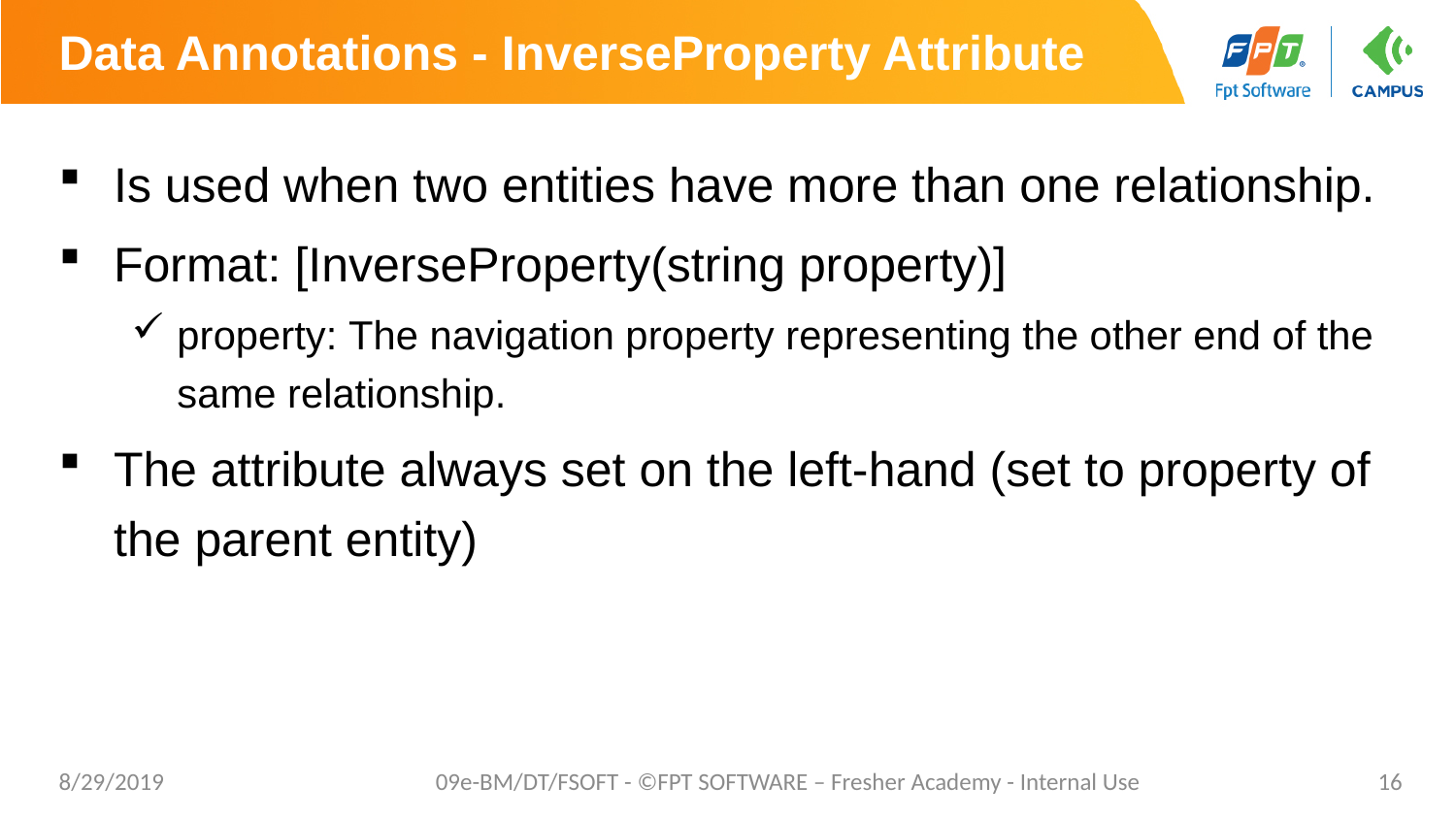

# Data Annotations - InverseProperty Attribute
Is used when two entities have more than one relationship.
Format: [InverseProperty(string property)]
property: The navigation property representing the other end of the same relationship.
The attribute always set on the left-hand (set to property of the parent entity)
8/29/2019
09e-BM/DT/FSOFT - ©FPT SOFTWARE – Fresher Academy - Internal Use
16